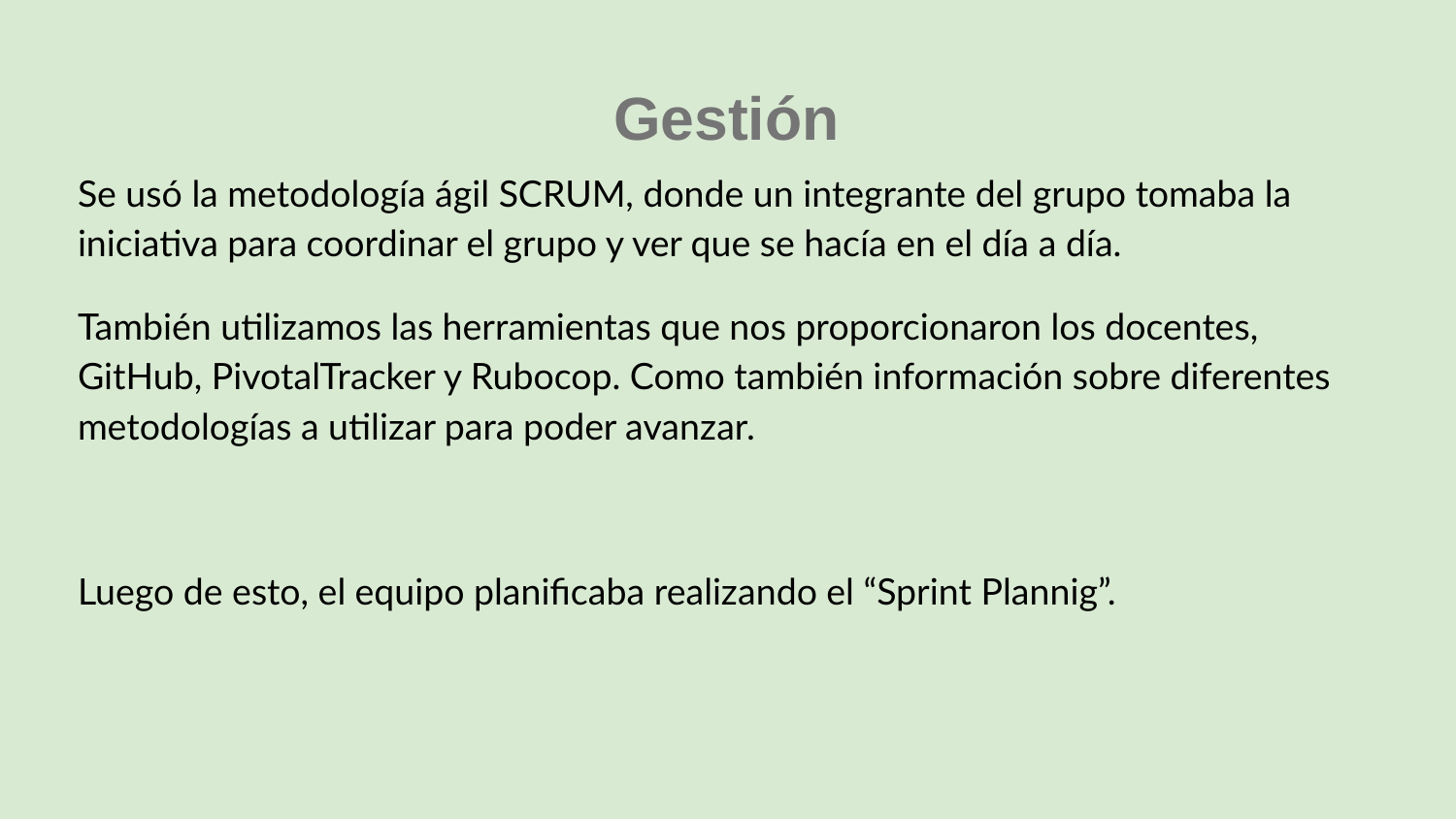

# Gestión
Se usó la metodología ágil SCRUM, donde un integrante del grupo tomaba la iniciativa para coordinar el grupo y ver que se hacía en el día a día.
También utilizamos las herramientas que nos proporcionaron los docentes, GitHub, PivotalTracker y Rubocop. Como también información sobre diferentes metodologías a utilizar para poder avanzar.

Luego de esto, el equipo planificaba realizando el “Sprint Plannig”.